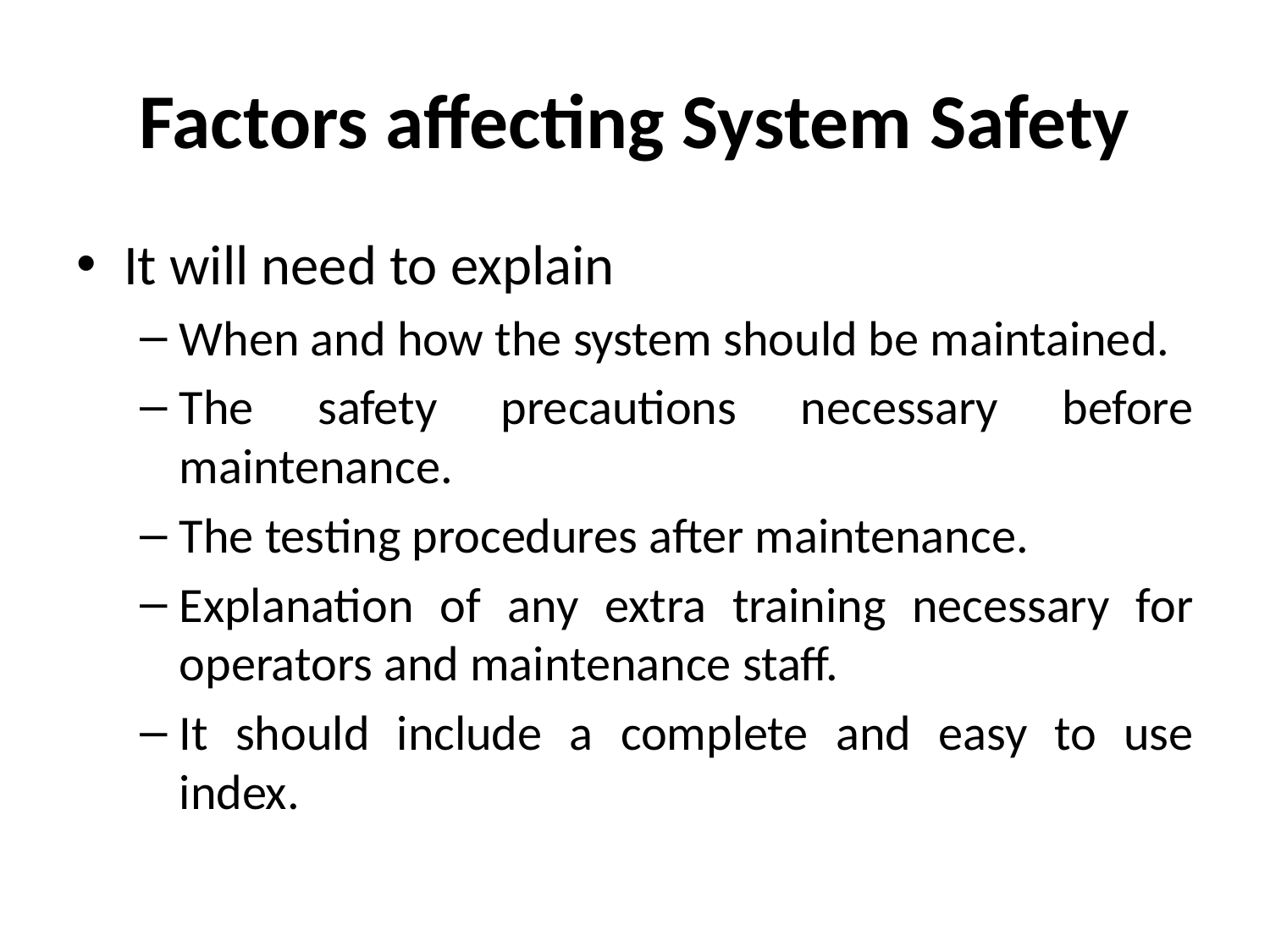

# Factors affecting System Safety
It will need to explain
When and how the system should be maintained.
The safety precautions necessary before maintenance.
The testing procedures after maintenance.
Explanation of any extra training necessary for operators and maintenance staff.
It should include a complete and easy to use index.